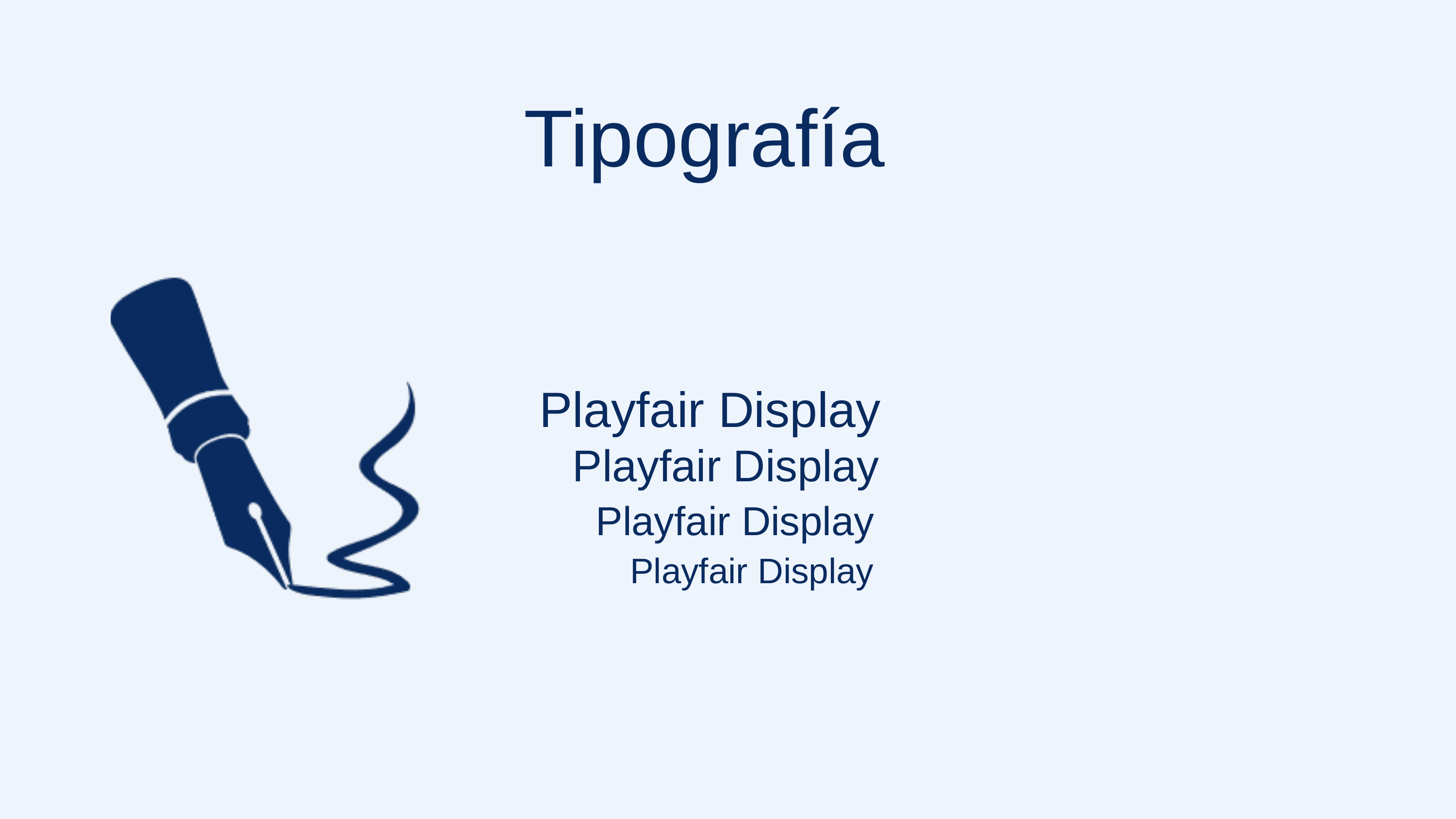

Tipografía

Playfair Display
Playfair Display
Playfair Display
Playfair Display